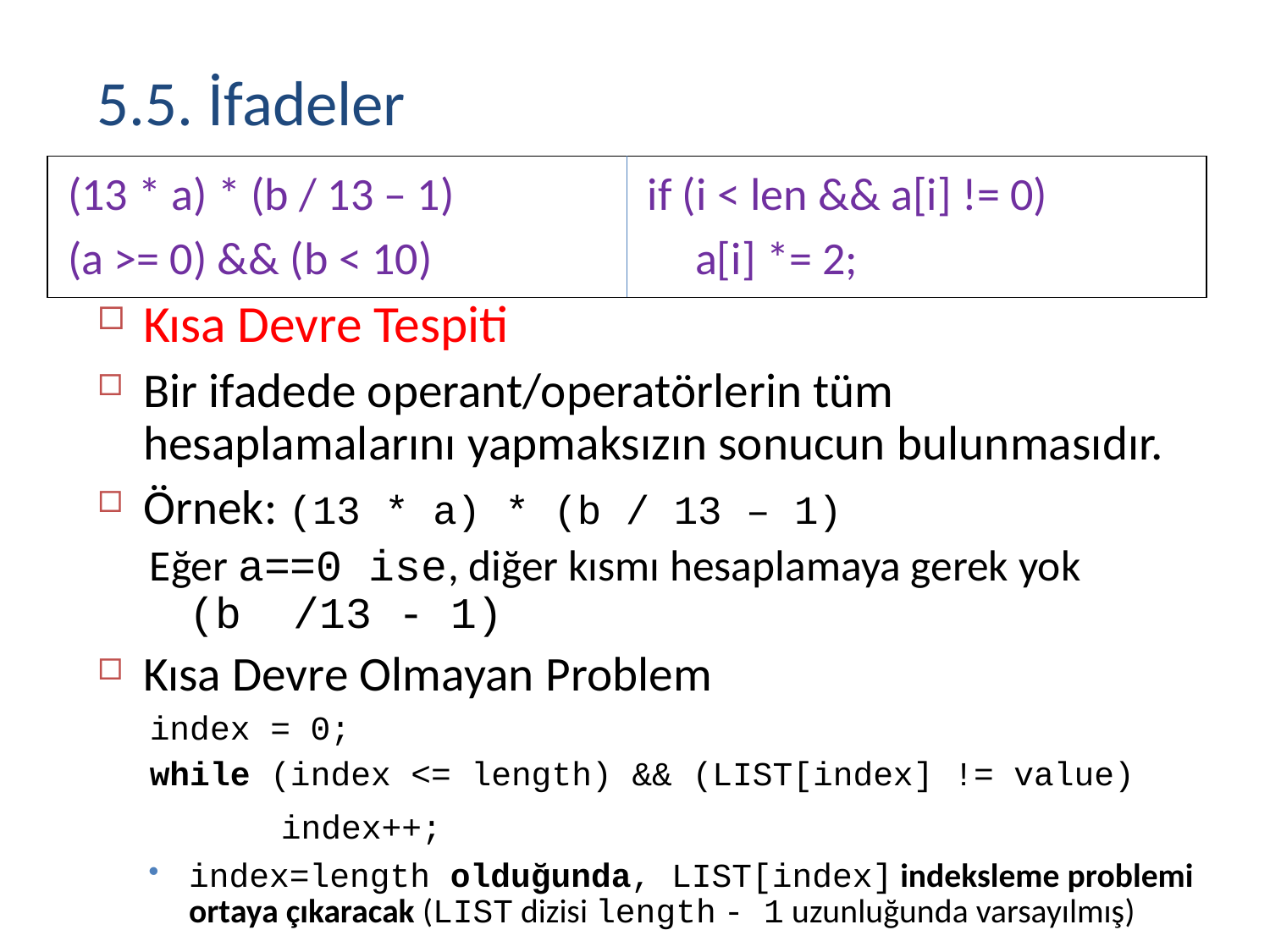

# 5.5. İfadeler

(13 * a) * (b / 13 – 1)
(a >= 0) && (b < 10)
if (i < len && a[i] != 0)
	a[i] *= 2;
57
Kısa Devre Tespiti
Bir ifadede operant/operatörlerin tüm hesaplamalarını yapmaksızın sonucun bulunmasıdır.
Örnek: (13 * a) * (b / 13 – 1)
Eğer a==0 ise, diğer kısmı hesaplamaya gerek yok (b  /13 - 1)
Kısa Devre Olmayan Problem
index = 0;
while (index <= length) && (LIST[index] != value)
     index++;
index=length olduğunda, LIST[index] indeksleme problemi ortaya çıkaracak (LIST dizisi length - 1 uzunluğunda varsayılmış)